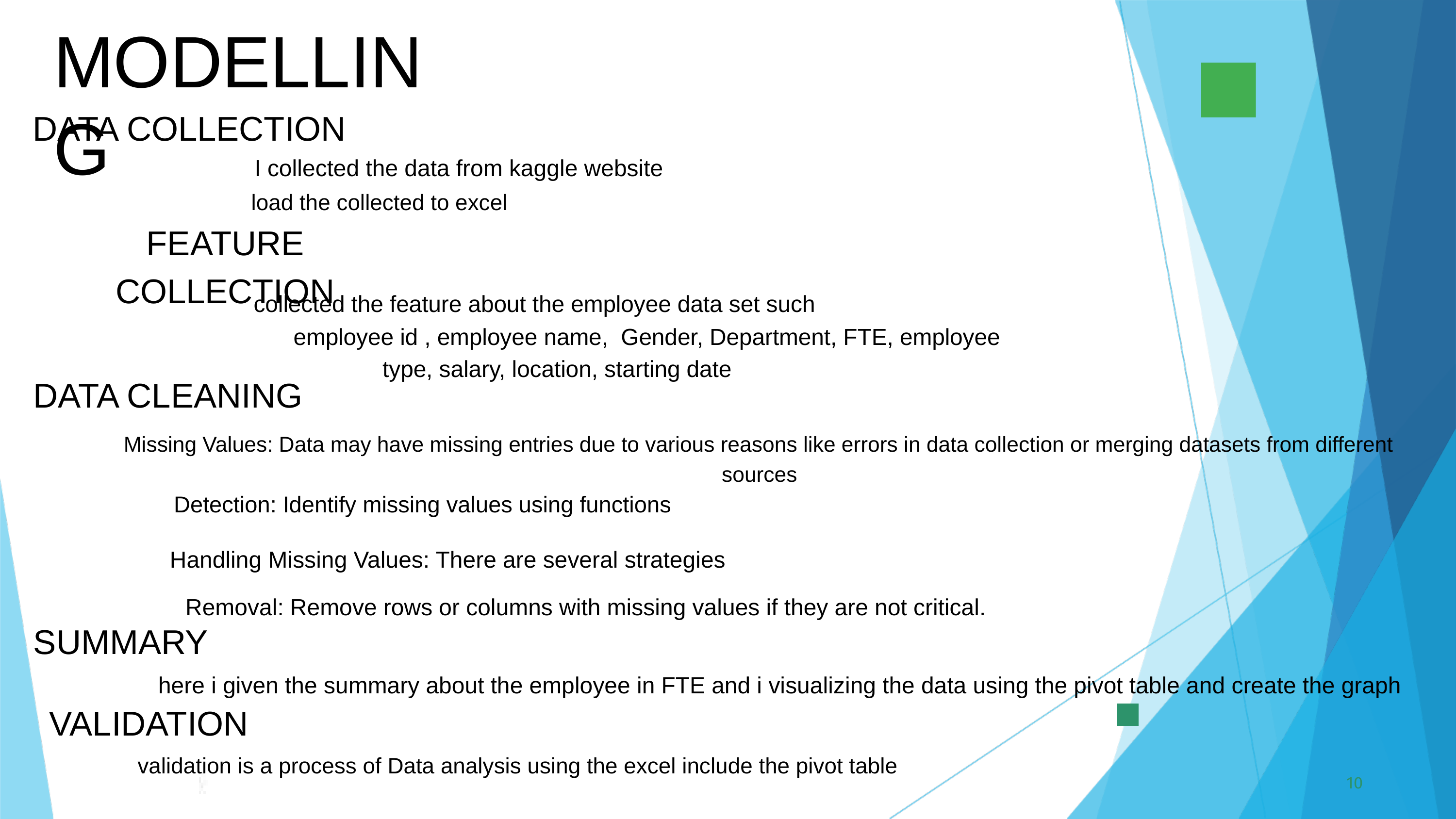

MODELLING

DATA COLLECTION
  I collected the data from kaggle website
load the collected to excel
FEATURE COLLECTION
collected the feature about the employee data set such
                             employee id , employee name,  Gender, Department, FTE, employee
                 type, salary, location, starting date

DATA CLEANING
Missing Values: Data may have missing entries due to various reasons like errors in data collection or merging datasets from different sources

Detection: Identify missing values using functions
Handling Missing Values: There are several strategies

Removal: Remove rows or columns with missing values if they are not critical.

SUMMARY
here i given the summary about the employee in FTE and i visualizing the data using the pivot table and create the graph
VALIDATION

validation is a process of Data analysis using the excel include the pivot table
10